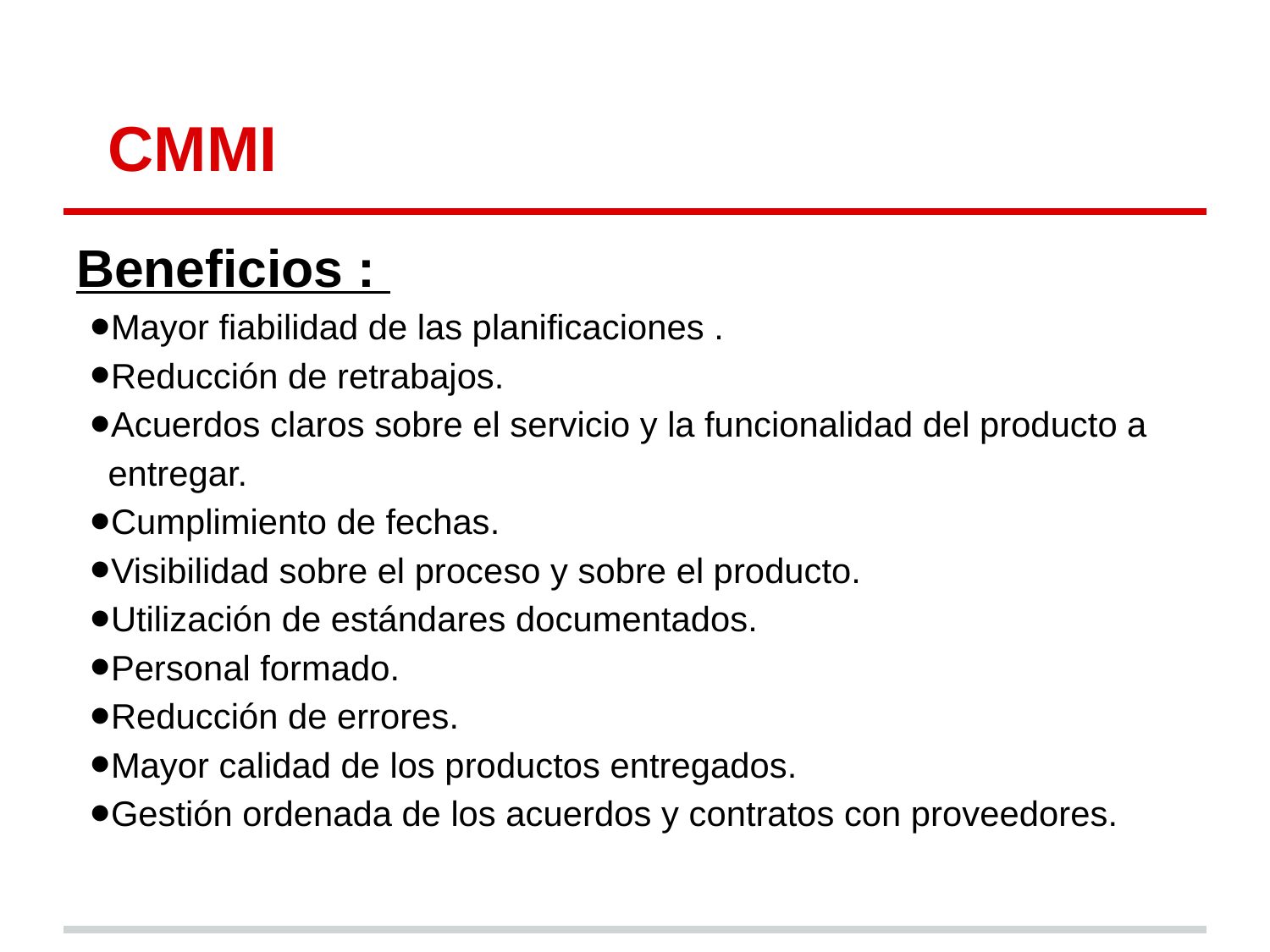

# CMMI
Beneficios :
Mayor fiabilidad de las planificaciones .
Reducción de retrabajos.
Acuerdos claros sobre el servicio y la funcionalidad del producto a entregar.
Cumplimiento de fechas.
Visibilidad sobre el proceso y sobre el producto.
Utilización de estándares documentados.
Personal formado.
Reducción de errores.
Mayor calidad de los productos entregados.
Gestión ordenada de los acuerdos y contratos con proveedores.